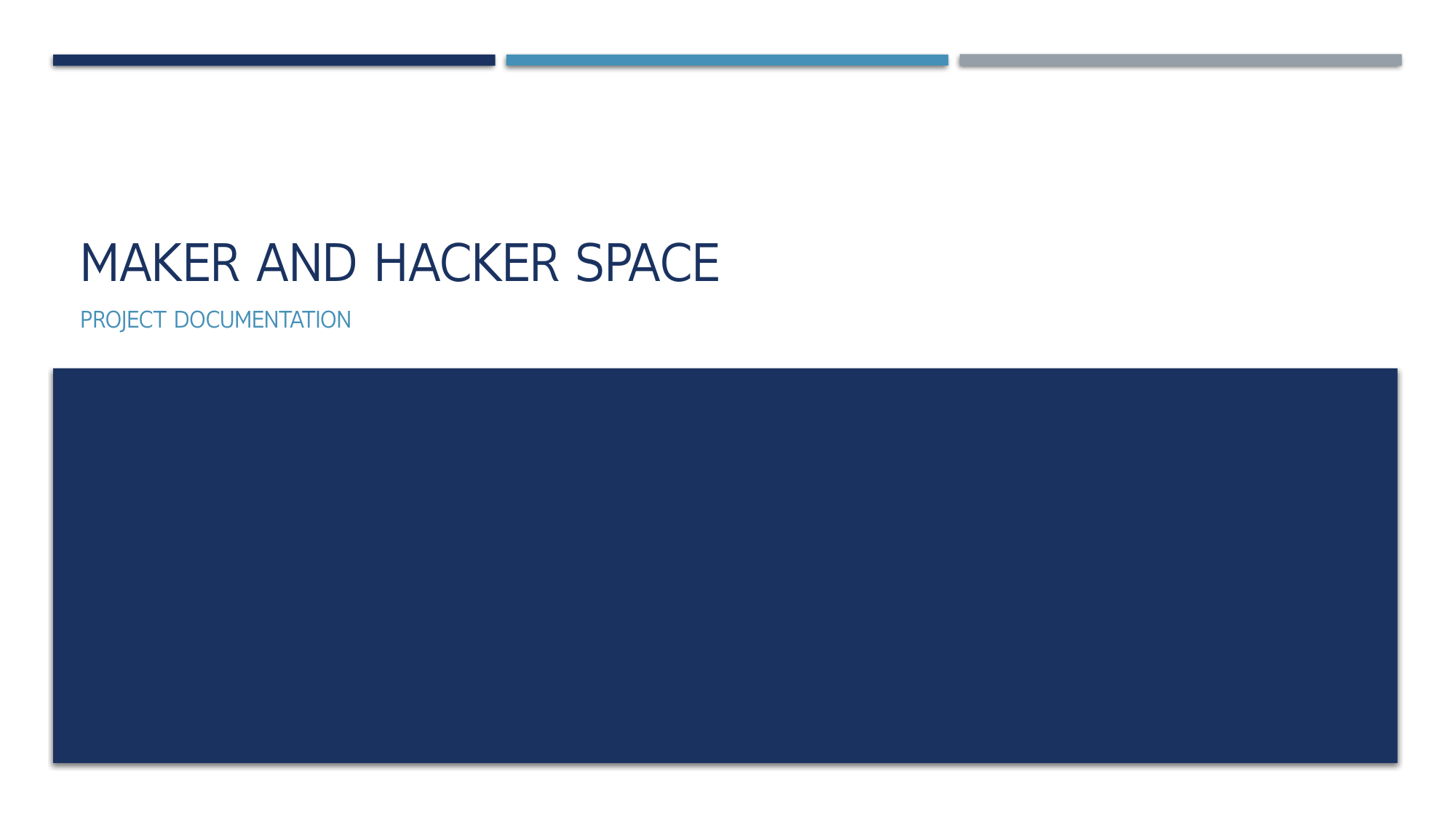

# Maker and Hacker Space
Project documentation